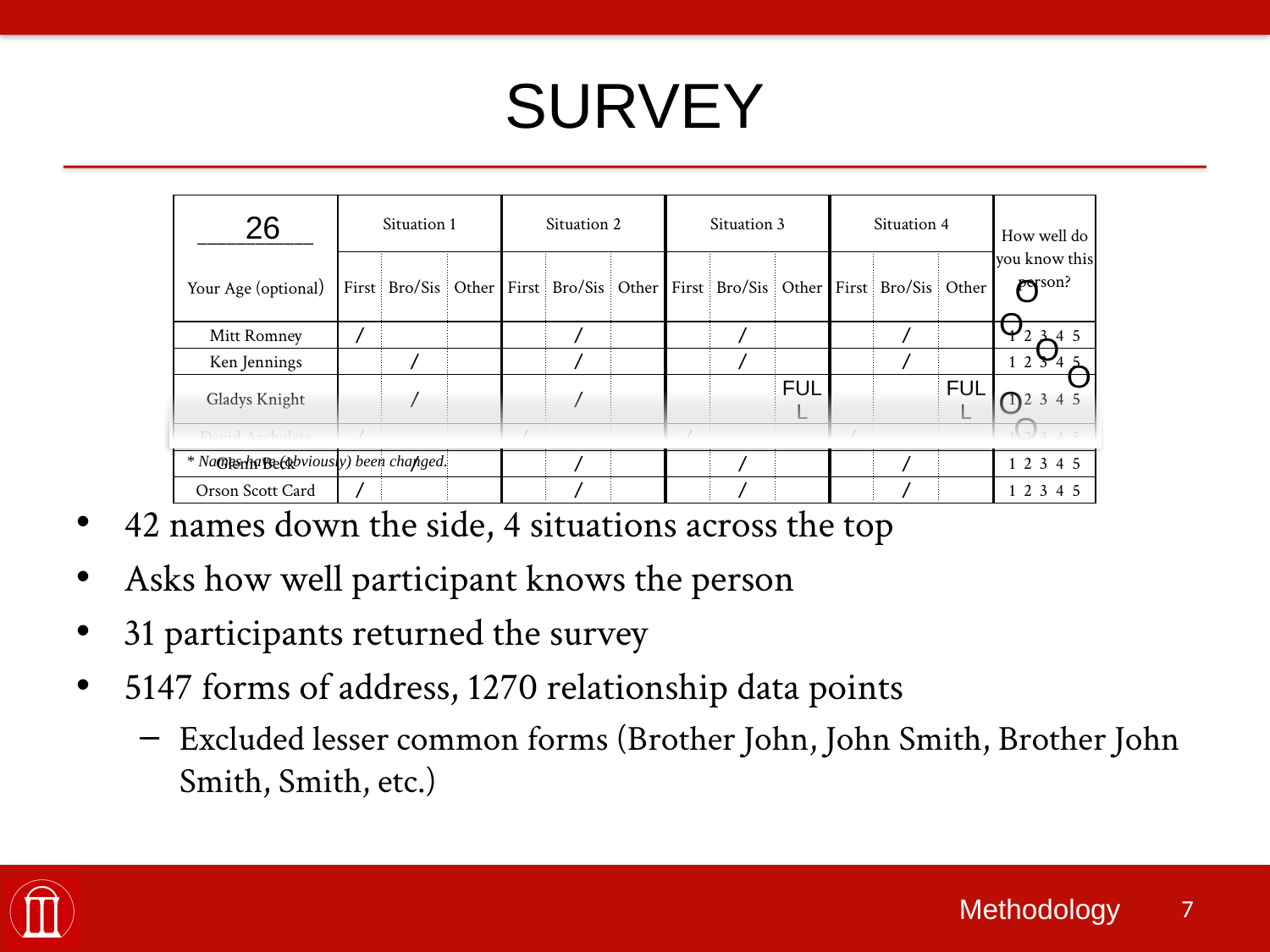

# Survey
| \_\_\_\_\_\_\_\_\_\_\_\_ | Situation 1 |  |  | Situation 2 |  |  | Situation 3 |  |  | Situation 4 |  |  | How well do you know this person? |
| --- | --- | --- | --- | --- | --- | --- | --- | --- | --- | --- | --- | --- | --- |
| Your Age (optional) | First | Bro/Sis | Other | First | Bro/Sis | Other | First | Bro/Sis | Other | First | Bro/Sis | Other |  |
| Mitt Romney | / |  |  |  | / |  |  | / |  |  | / |  | 1 2 3 4 5 |
| Ken Jennings |  | / |  |  | / |  |  | / |  |  | / |  | 1 2 3 4 5 |
| Gladys Knight |  | / |  |  | / |  |  |  | FULL |  |  | FULL | 1 2 3 4 5 |
| David Archuleta | / |  |  | / |  |  | / |  |  | / |  |  | 1 2 3 4 5 |
| Glenn Beck |  | / |  |  | / |  |  | / |  |  | / |  | 1 2 3 4 5 |
| Orson Scott Card | / |  |  |  | / |  |  | / |  |  | / |  | 1 2 3 4 5 |
26
O
O
O
O
O

O
* Names have (obviously) been changed.

42 names down the side, 4 situations across the top
Asks how well participant knows the person
31 participants returned the survey
5147 forms of address, 1270 relationship data points
Excluded lesser common forms (Brother John, John Smith, Brother John Smith, Smith, etc.)
Methodology
7